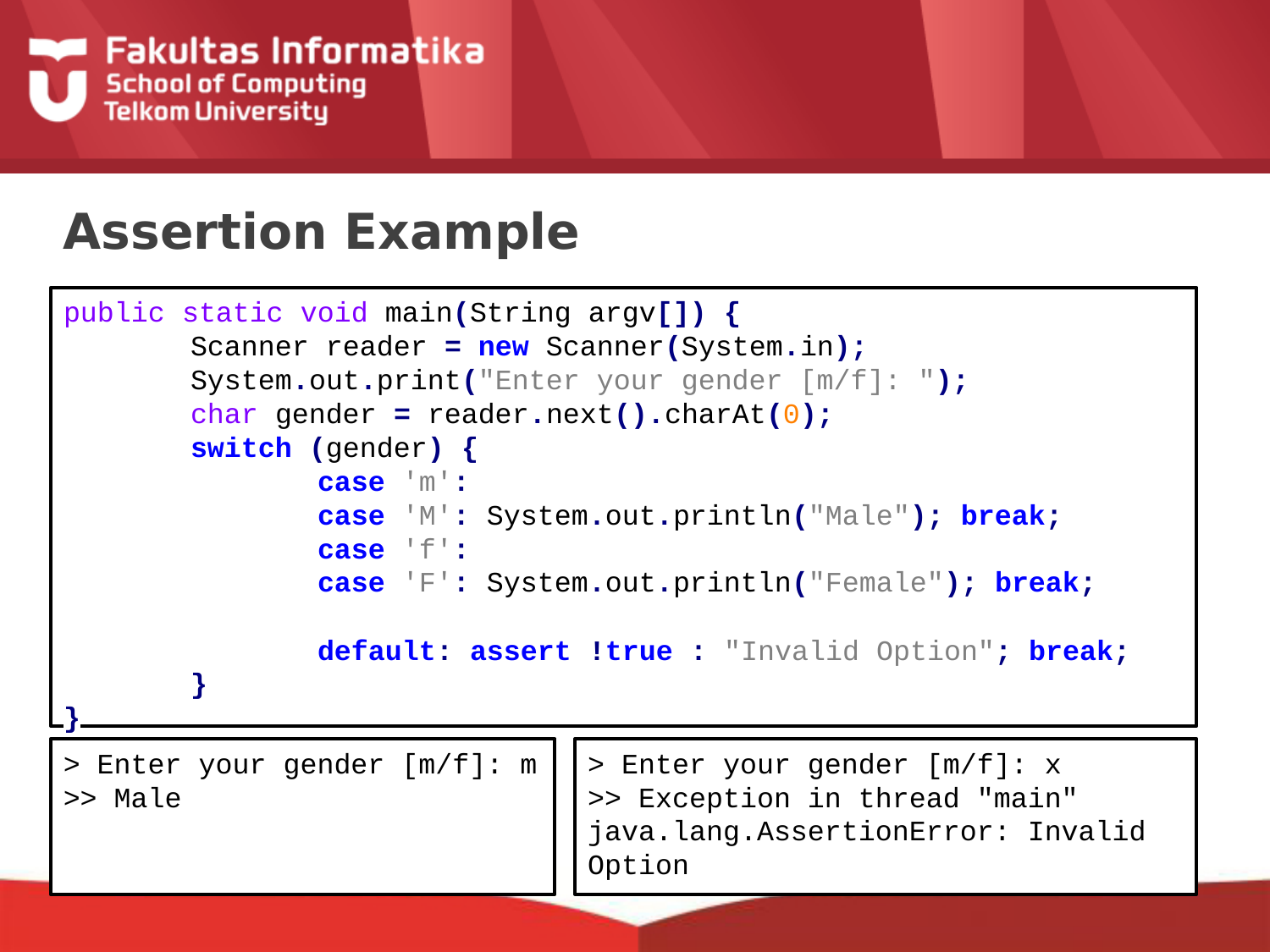

# Assertion Example
public static void main(String argv[]) {
	Scanner reader = new Scanner(System.in);
	System.out.print("Enter your gender [m/f]: ");
	char gender = reader.next().charAt(0);
	switch (gender) {
		case 'm':
		case 'M': System.out.println("Male"); break;
		case 'f':
		case 'F': System.out.println("Female"); break;
		default: assert !true : "Invalid Option"; break;
	}
}
> Enter your gender [m/f]: x
>> Exception in thread "main" java.lang.AssertionError: Invalid Option
> Enter your gender [m/f]: m
>> Male